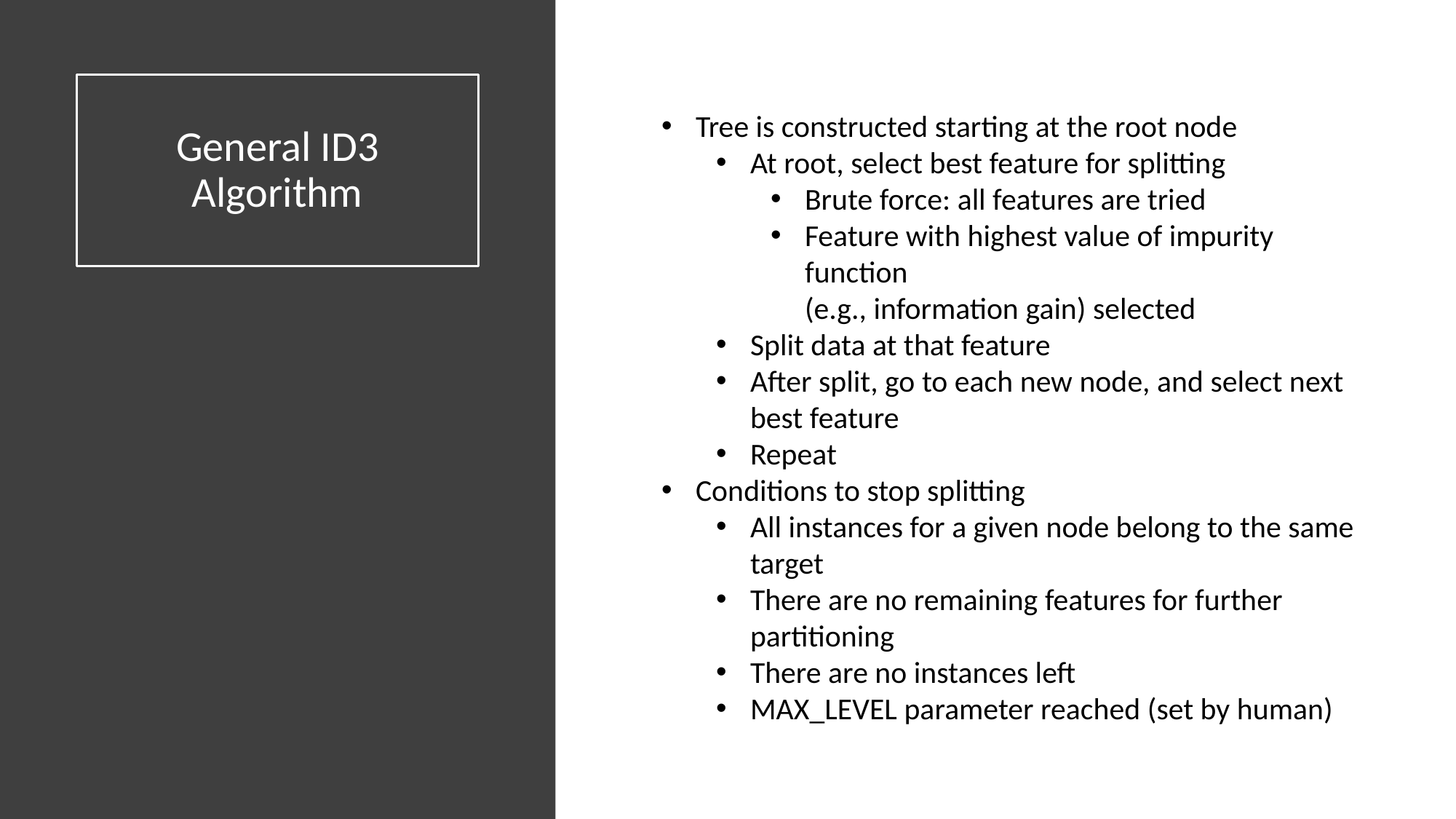

# General ID3 Algorithm
Tree is constructed starting at the root node
At root, select best feature for splitting
Brute force: all features are tried
Feature with highest value of impurity function
(e.g., information gain) selected
Split data at that feature
After split, go to each new node, and select next best feature
Repeat
Conditions to stop splitting
All instances for a given node belong to the same target
There are no remaining features for further partitioning
There are no instances left
MAX_LEVEL parameter reached (set by human)